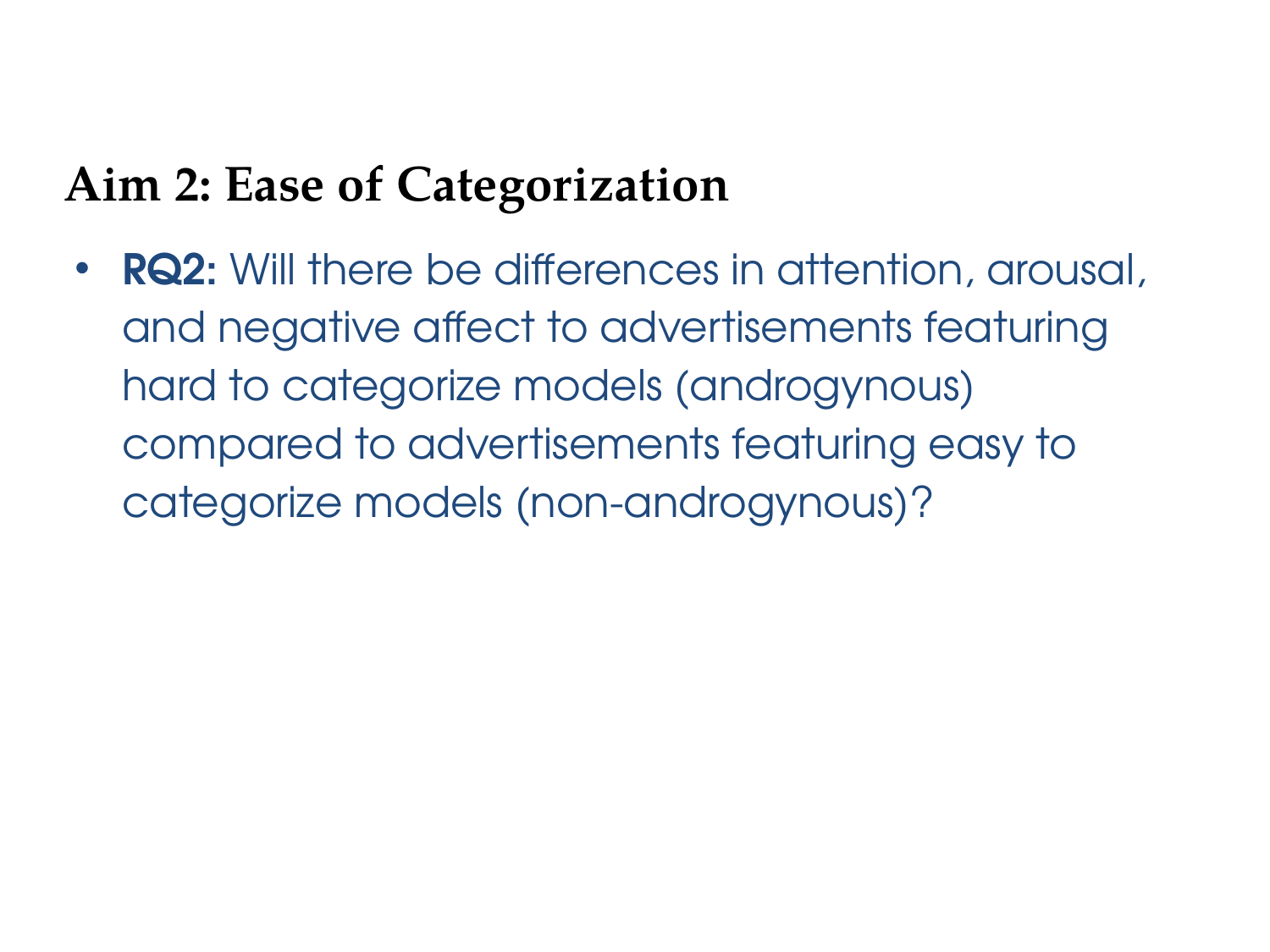

# Aim 2: Ease of Categorization
RQ2: Will there be differences in attention, arousal, and negative affect to advertisements featuring hard to categorize models (androgynous) compared to advertisements featuring easy to categorize models (non-androgynous)?